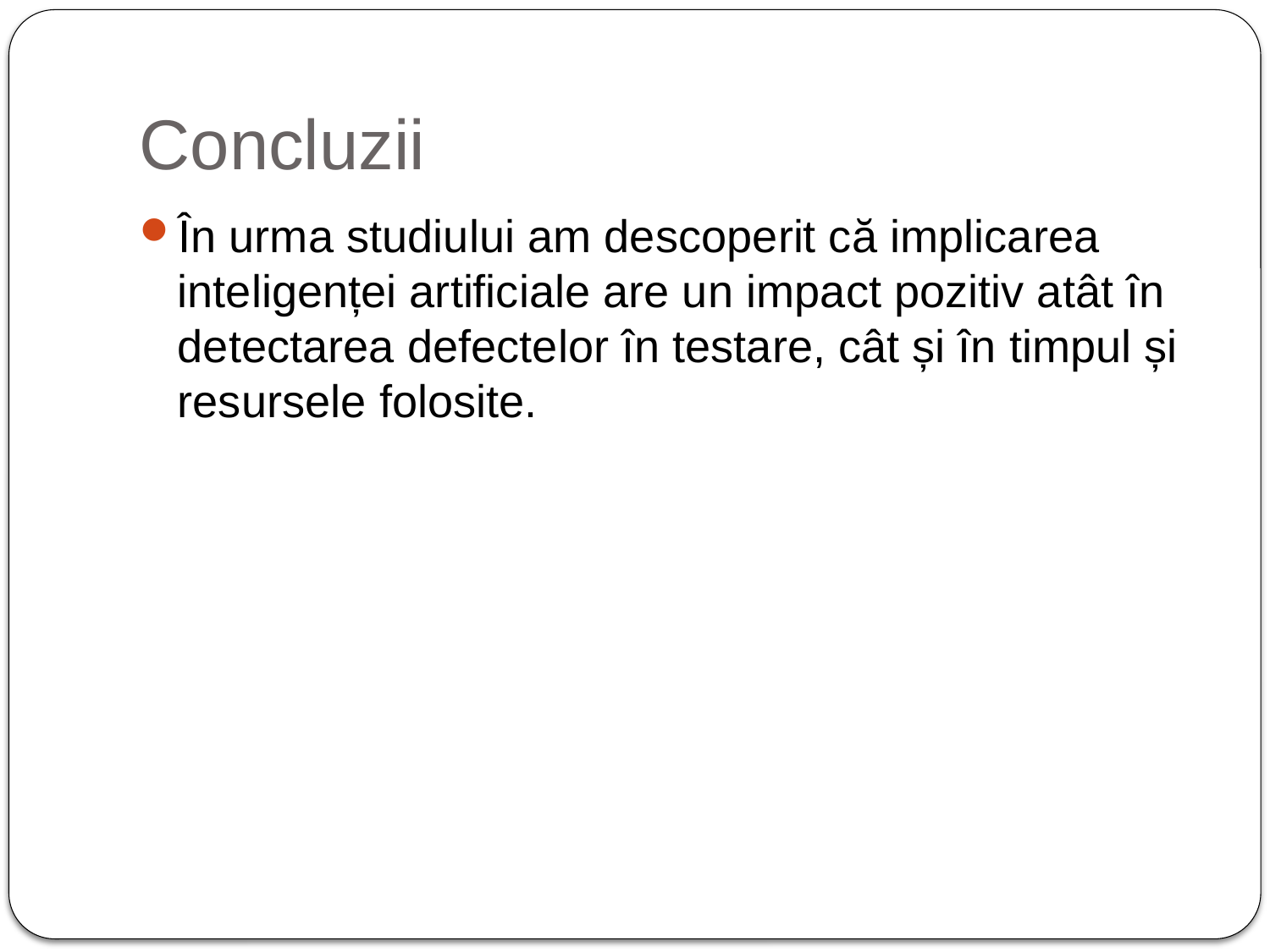

# Concluzii
În urma studiului am descoperit că implicarea inteligenței artificiale are un impact pozitiv atât în detectarea defectelor în testare, cât și în timpul și resursele folosite.